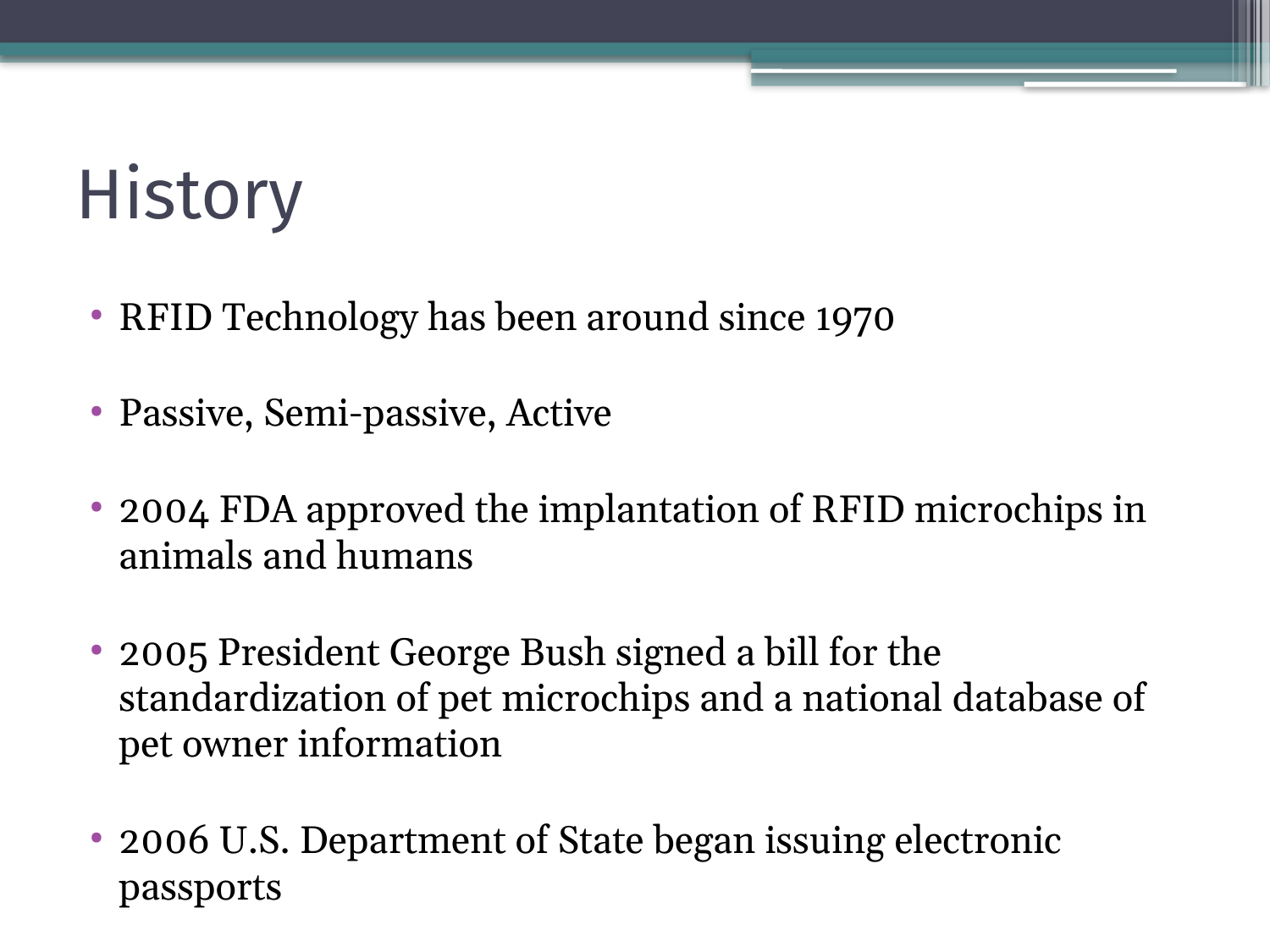

# History
RFID Technology has been around since 1970
Passive, Semi-passive, Active
2004 FDA approved the implantation of RFID microchips in animals and humans
2005 President George Bush signed a bill for the standardization of pet microchips and a national database of pet owner information
2006 U.S. Department of State began issuing electronic passports